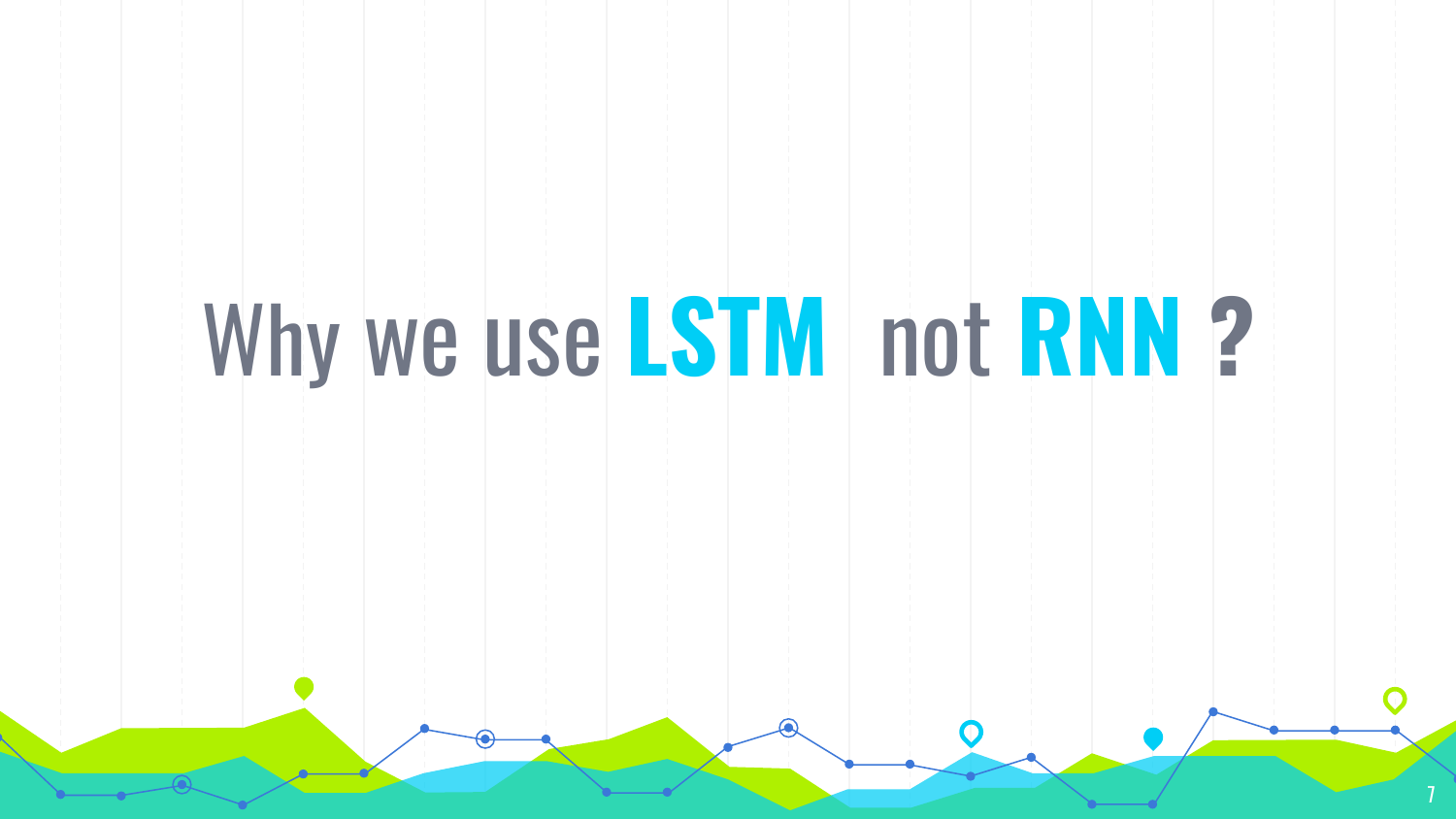

Why we use LSTM  not RNN ?
7